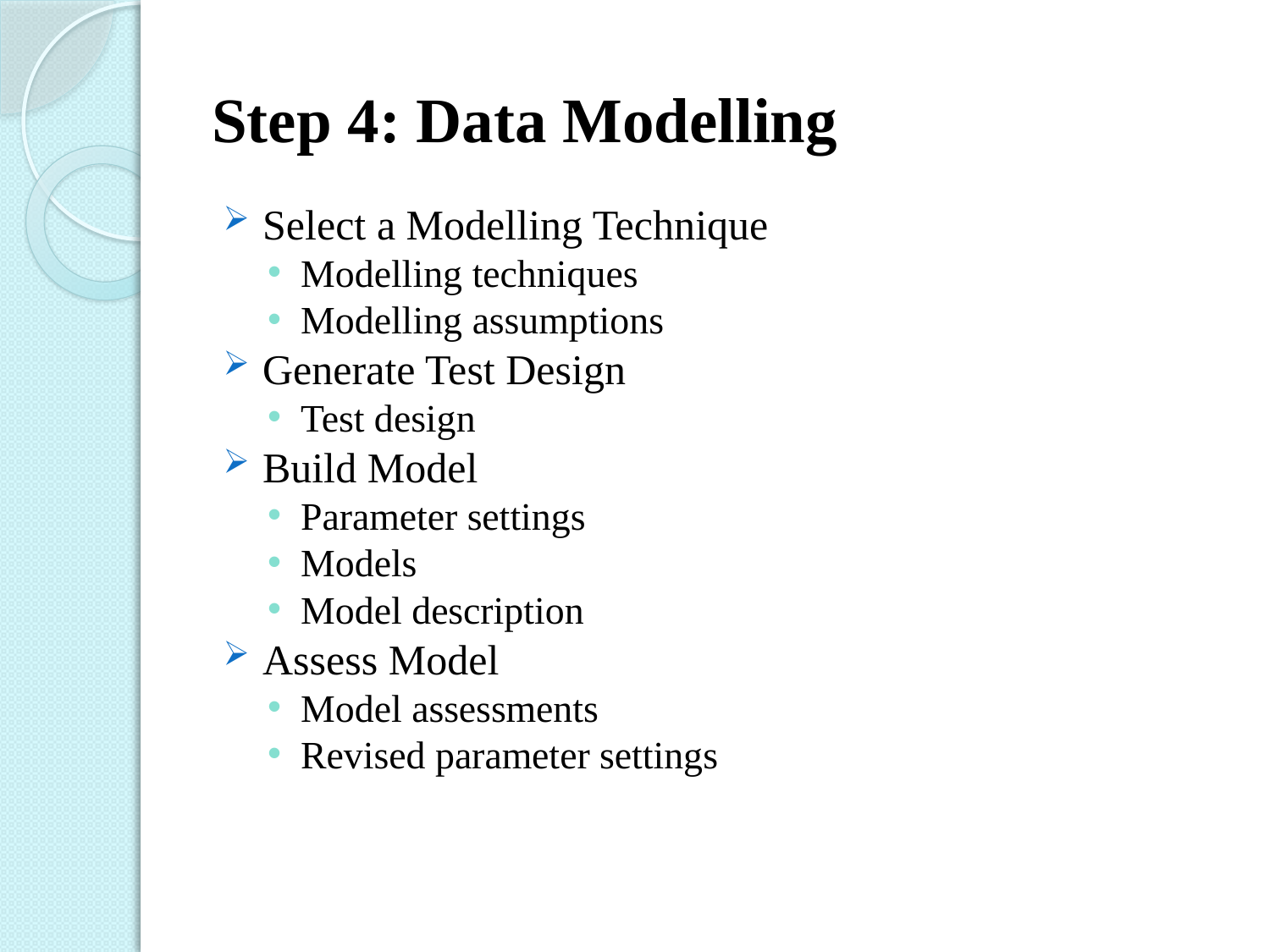

# Step 4: Data Modelling
Select a Modelling Technique
Modelling techniques
Modelling assumptions
Generate Test Design
Test design
Build Model
Parameter settings
Models
Model description
Assess Model
Model assessments
Revised parameter settings